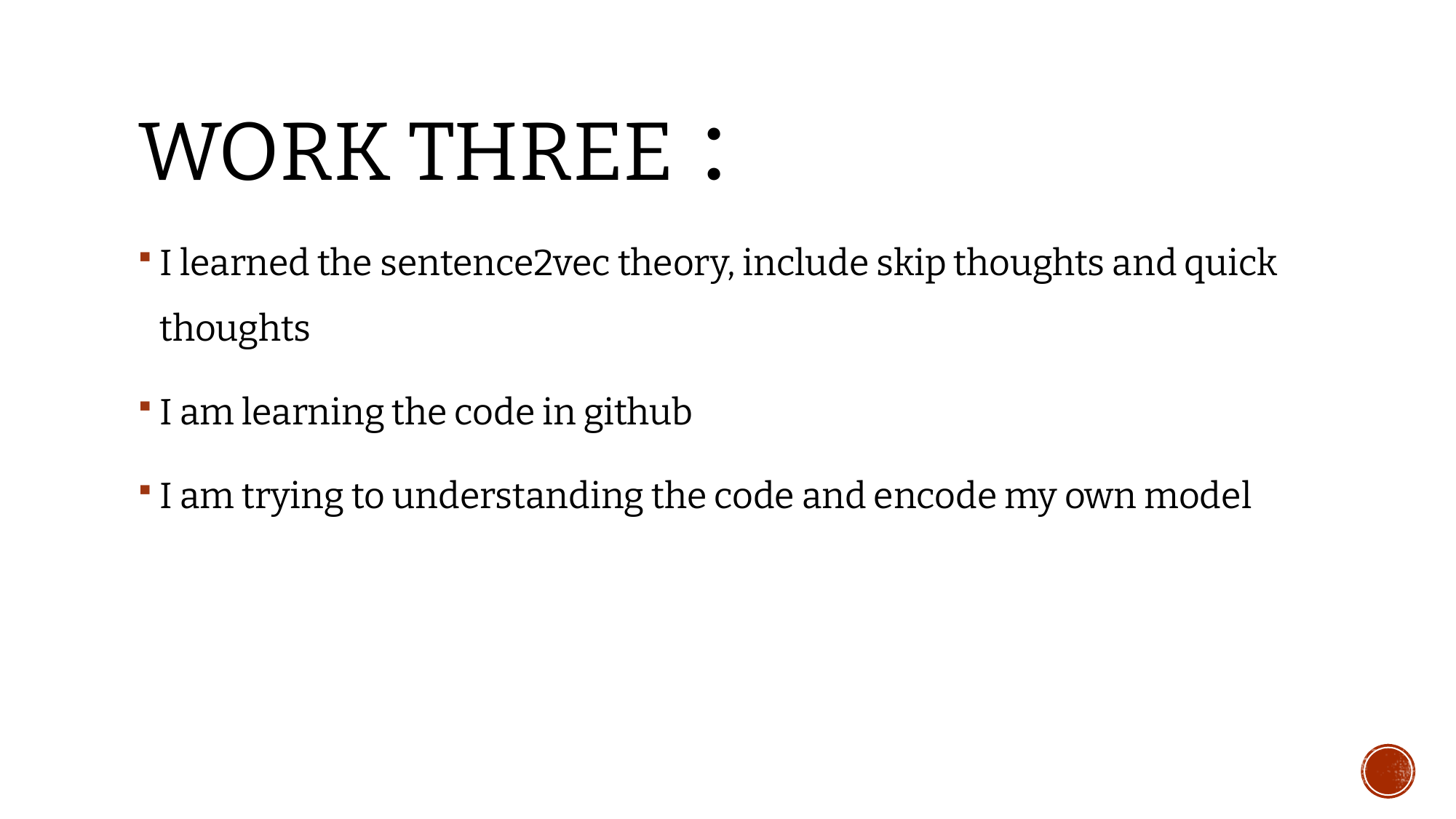

# WORK Three：
I learned the sentence2vec theory, include skip thoughts and quick thoughts
I am learning the code in github
I am trying to understanding the code and encode my own model